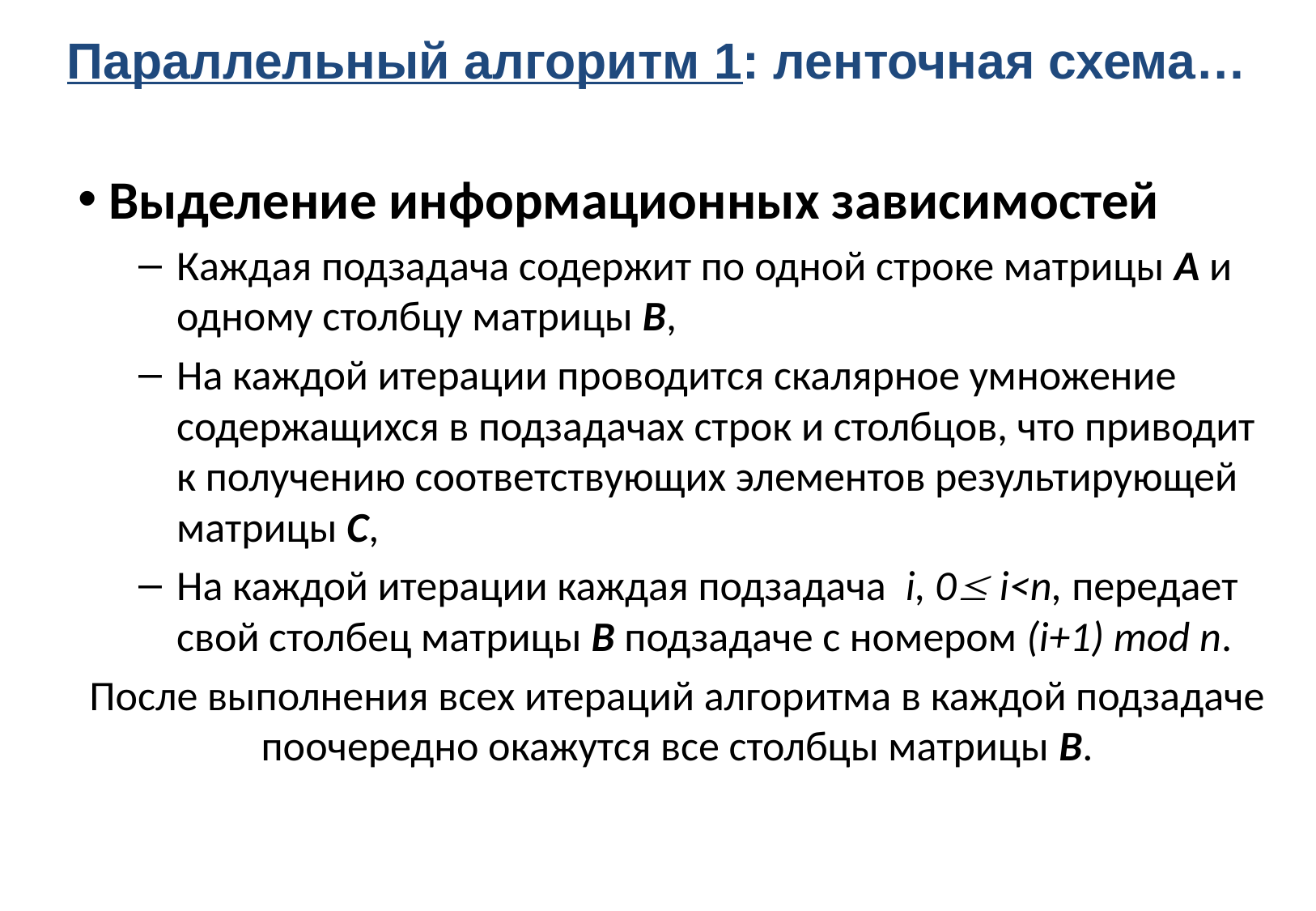

Параллельный алгоритм 1: ленточная схема…
 Выделение информационных зависимостей
Каждая подзадача содержит по одной строке матрицы А и одному столбцу матрицы В,
На каждой итерации проводится скалярное умножение содержащихся в подзадачах строк и столбцов, что приводит к получению соответствующих элементов результирующей матрицы С,
На каждой итерации каждая подзадача  i, 0≤ i<n, передает свой столбец матрицы В подзадаче с номером (i+1) mod n.
После выполнения всех итераций алгоритма в каждой подзадаче поочередно окажутся все столбцы матрицы В.